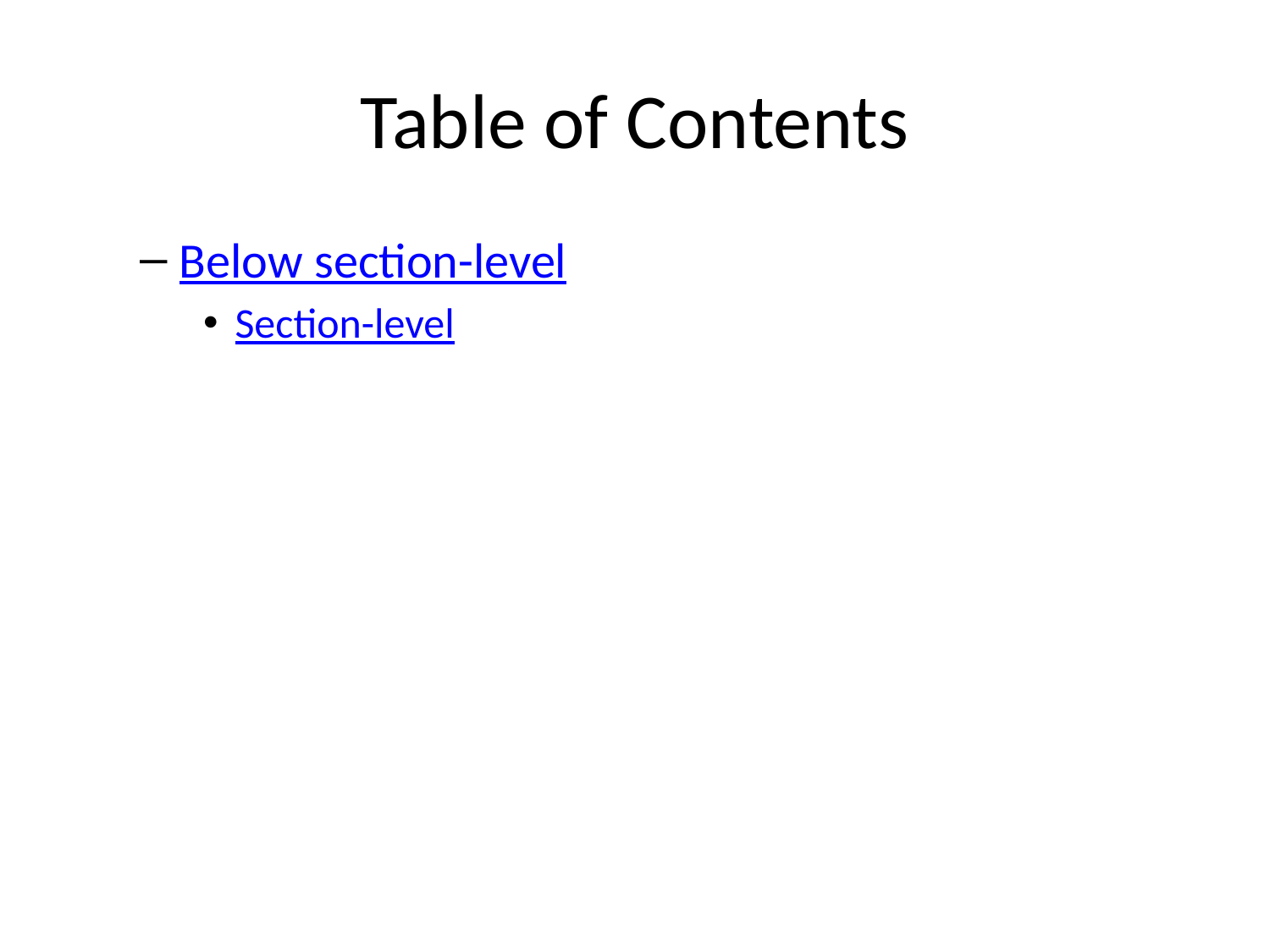

# Table of Contents
Below section-level
Section-level